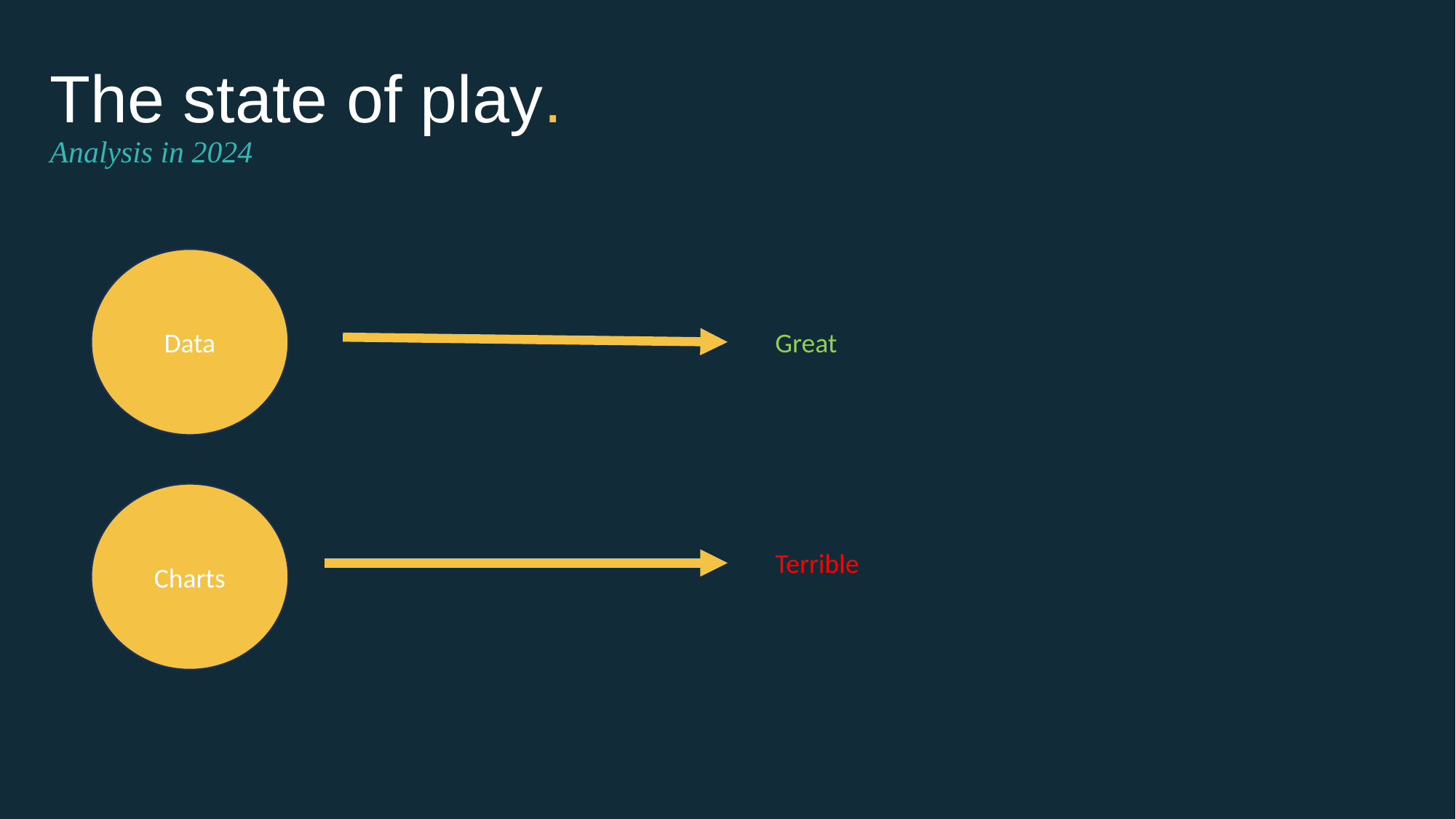

The state of play.
Analysis in 2024
Data
Great
Charts
Terrible